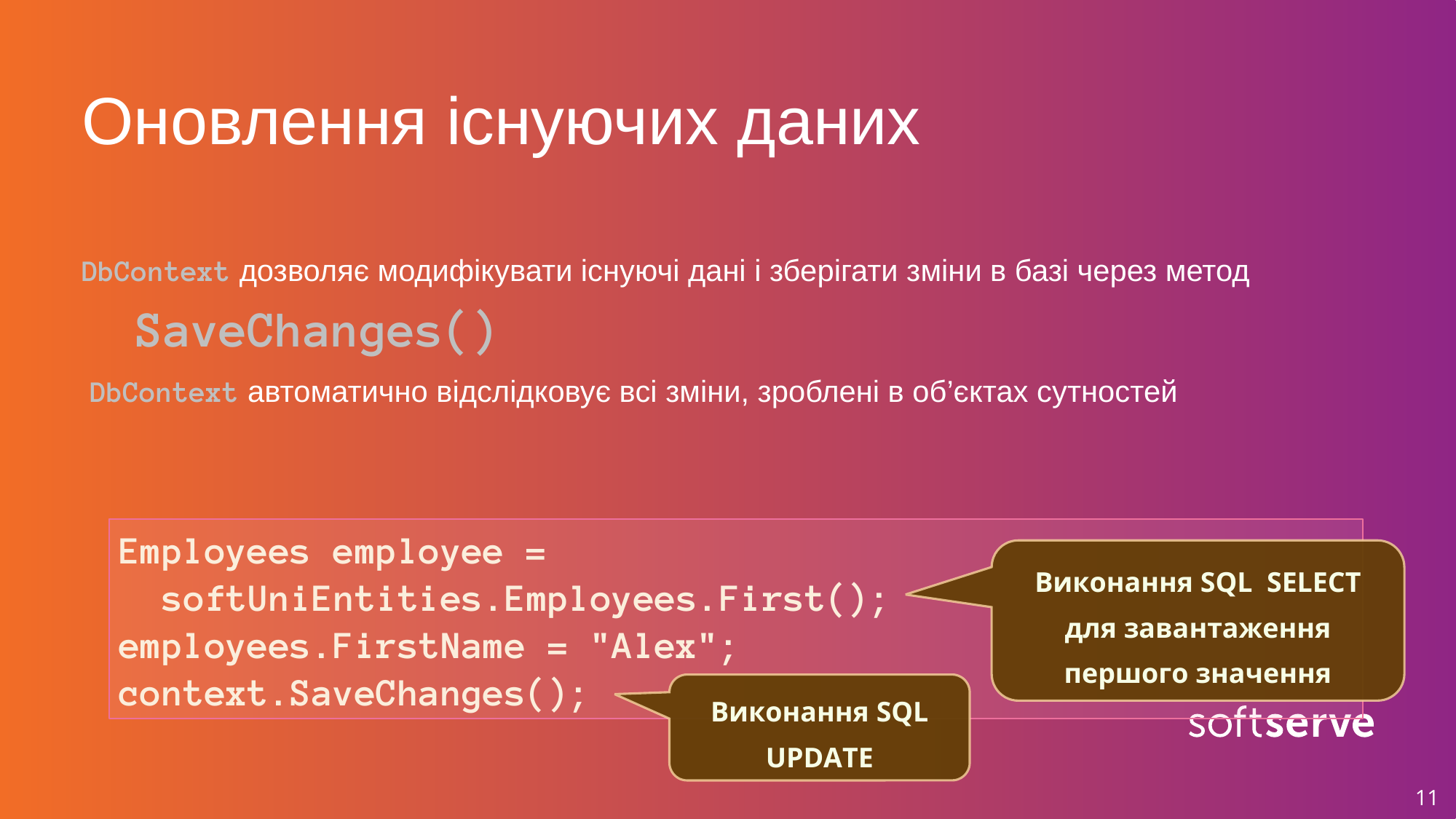

# Оновлення існуючих даних
DbContext дозволяє модифікувати існуючі дані і зберігати зміни в базі через метод
SaveChanges()
 DbContext автоматично відслідковує всі зміни, зроблені в об’єктах сутностей
Employees employee =
  softUniEntities.Employees.First();
employees.FirstName = "Alex";
context.SaveChanges();
Виконання SQL  SELECT для завантаження першого значення
Виконання SQL UPDATE
11